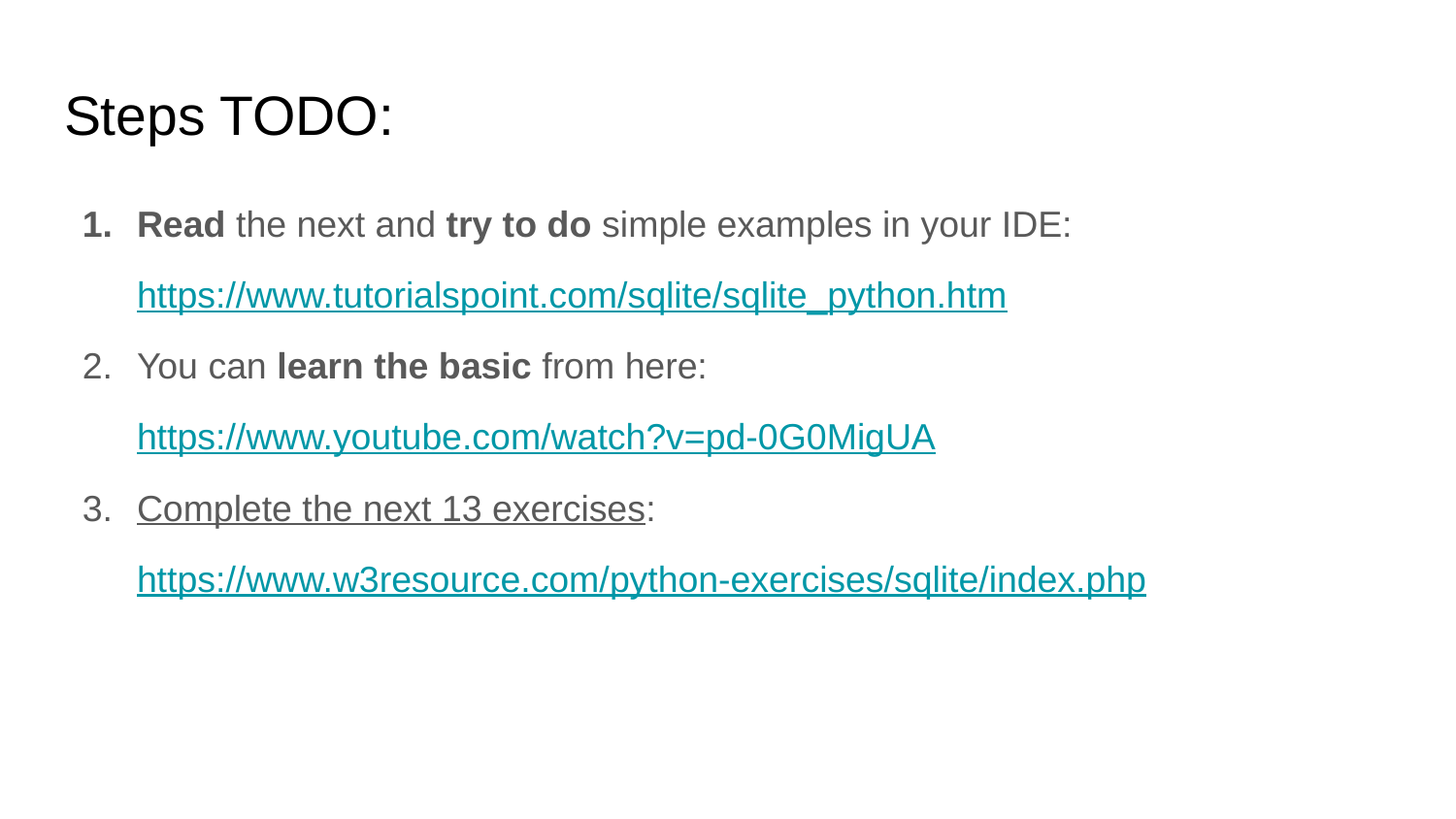

# Steps TODO:
Read the next and try to do simple examples in your IDE:
https://www.tutorialspoint.com/sqlite/sqlite_python.htm
You can learn the basic from here:
https://www.youtube.com/watch?v=pd-0G0MigUA
Complete the next 13 exercises:
https://www.w3resource.com/python-exercises/sqlite/index.php